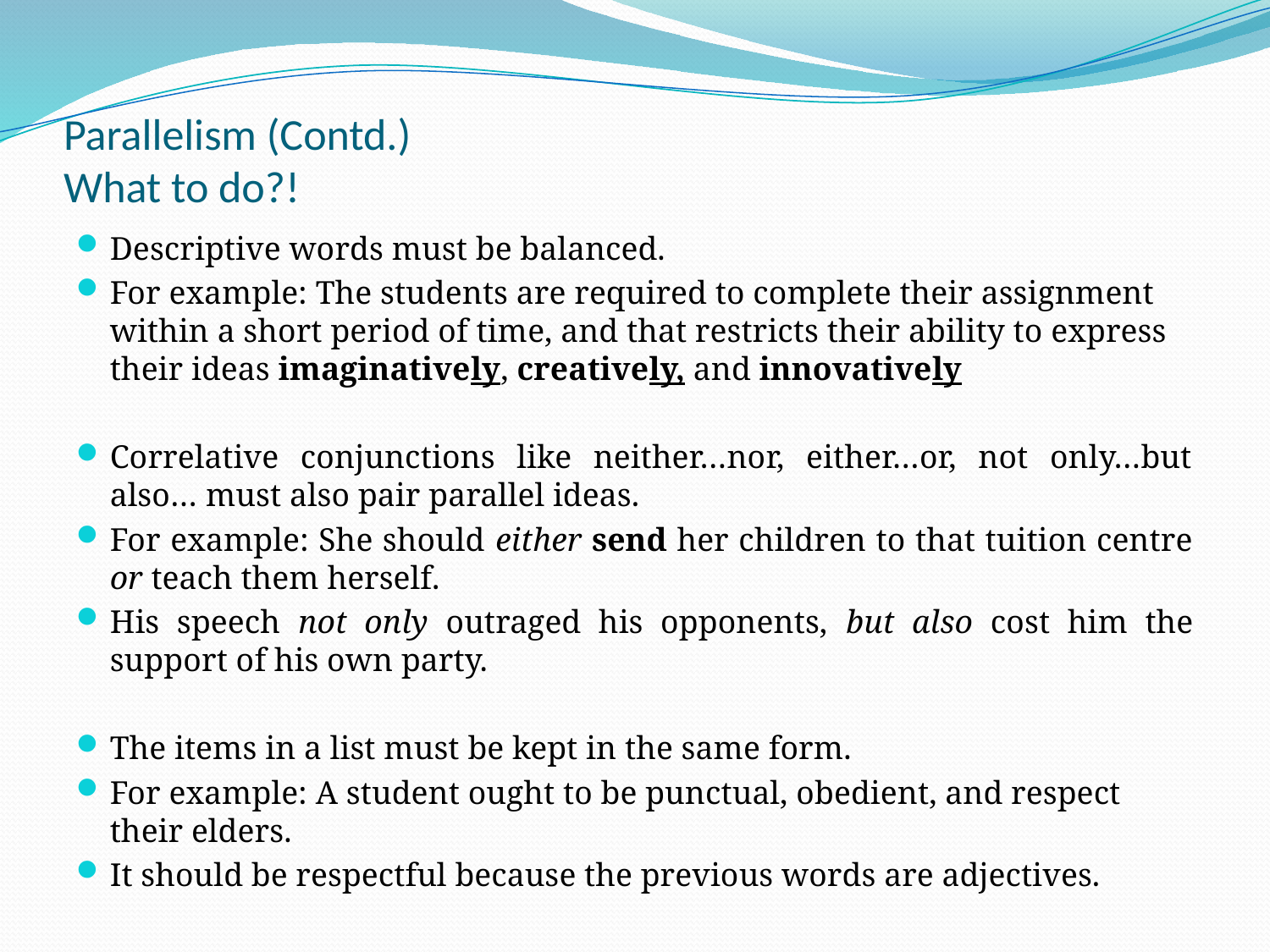

# Parallelism (Contd.) What to do?!
Descriptive words must be balanced.
For example: The students are required to complete their assignment within a short period of time, and that restricts their ability to express their ideas imaginatively, creatively, and innovatively

Correlative conjunctions like neither…nor, either…or, not only…but also… must also pair parallel ideas.
For example: She should either send her children to that tuition centre or teach them herself.
His speech not only outraged his opponents, but also cost him the support of his own party.

The items in a list must be kept in the same form.
For example: A student ought to be punctual, obedient, and respect their elders.
It should be respectful because the previous words are adjectives.